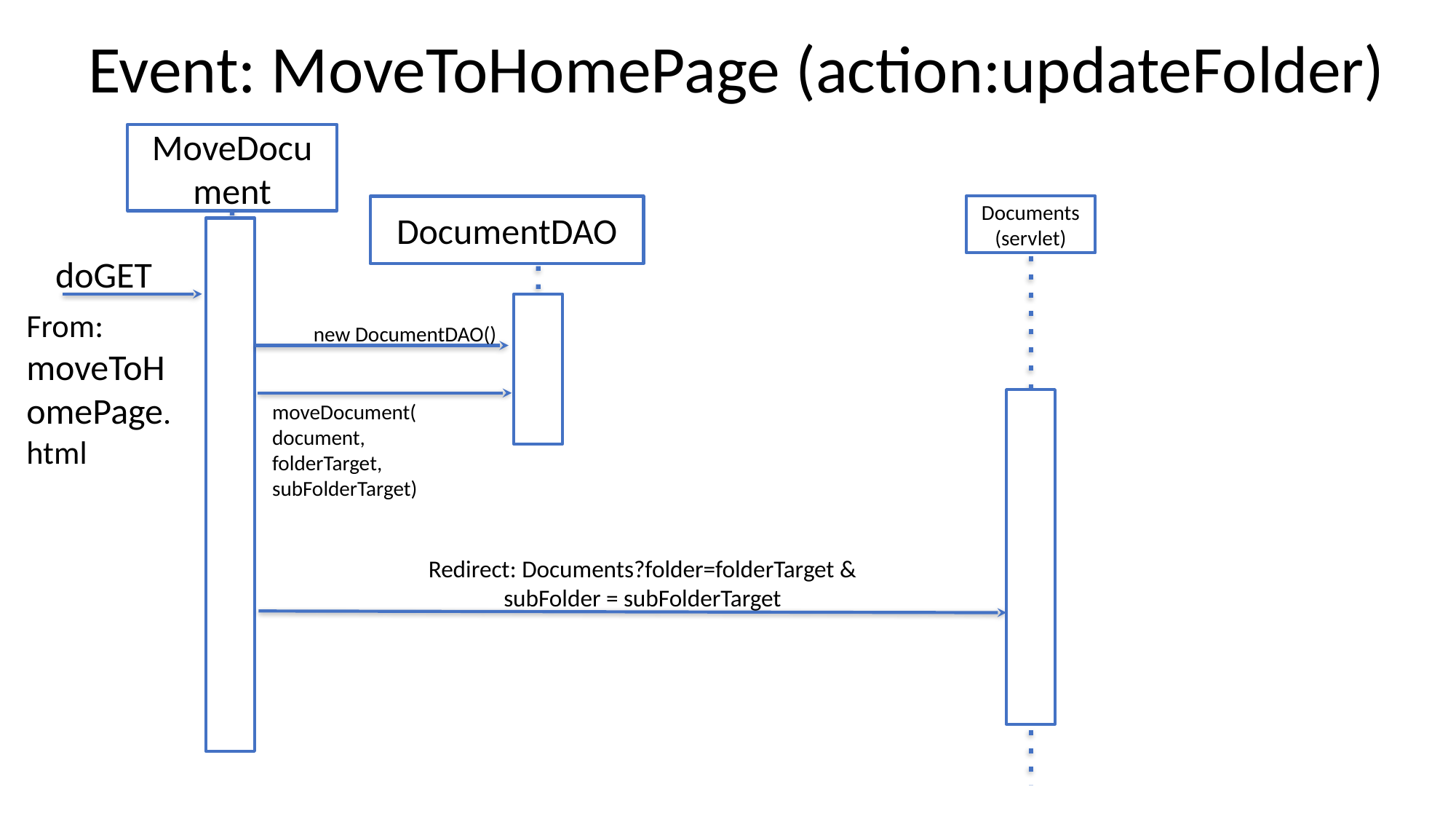

# Event: MoveToHomePage (action:updateFolder)
MoveDocument
DocumentDAO
Documents
(servlet)

doGET

From: moveToHomePage.html

new DocumentDAO()

moveDocument(
document,
folderTarget, subFolderTarget)
Redirect: Documents?folder=folderTarget & subFolder = subFolderTarget